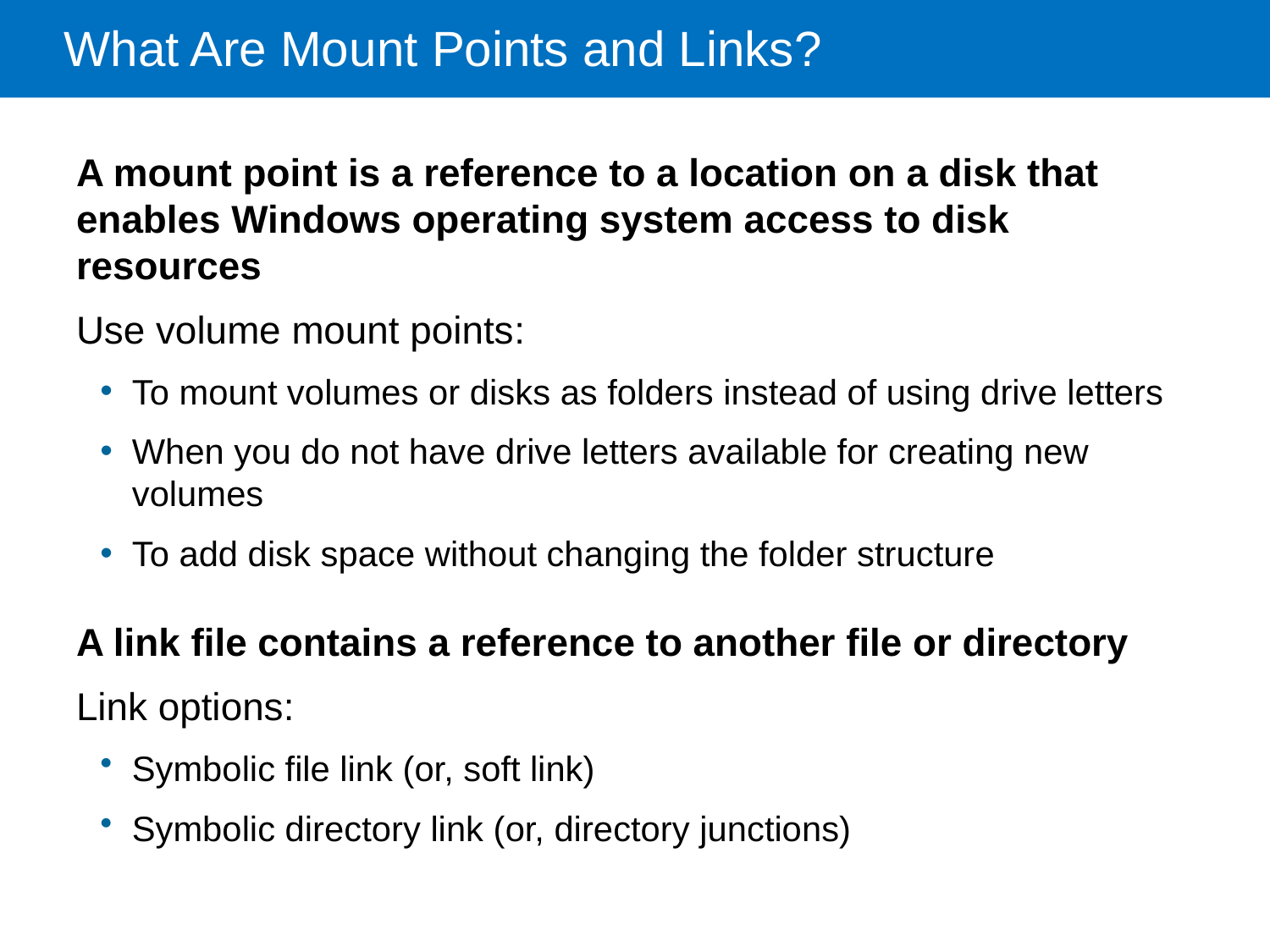

# What Are Mount Points and Links?
A mount point is a reference to a location on a disk that enables Windows operating system access to disk resources
Use volume mount points:
To mount volumes or disks as folders instead of using drive letters
When you do not have drive letters available for creating new volumes
To add disk space without changing the folder structure
A link file contains a reference to another file or directory
Link options:
Symbolic file link (or, soft link)
Symbolic directory link (or, directory junctions)